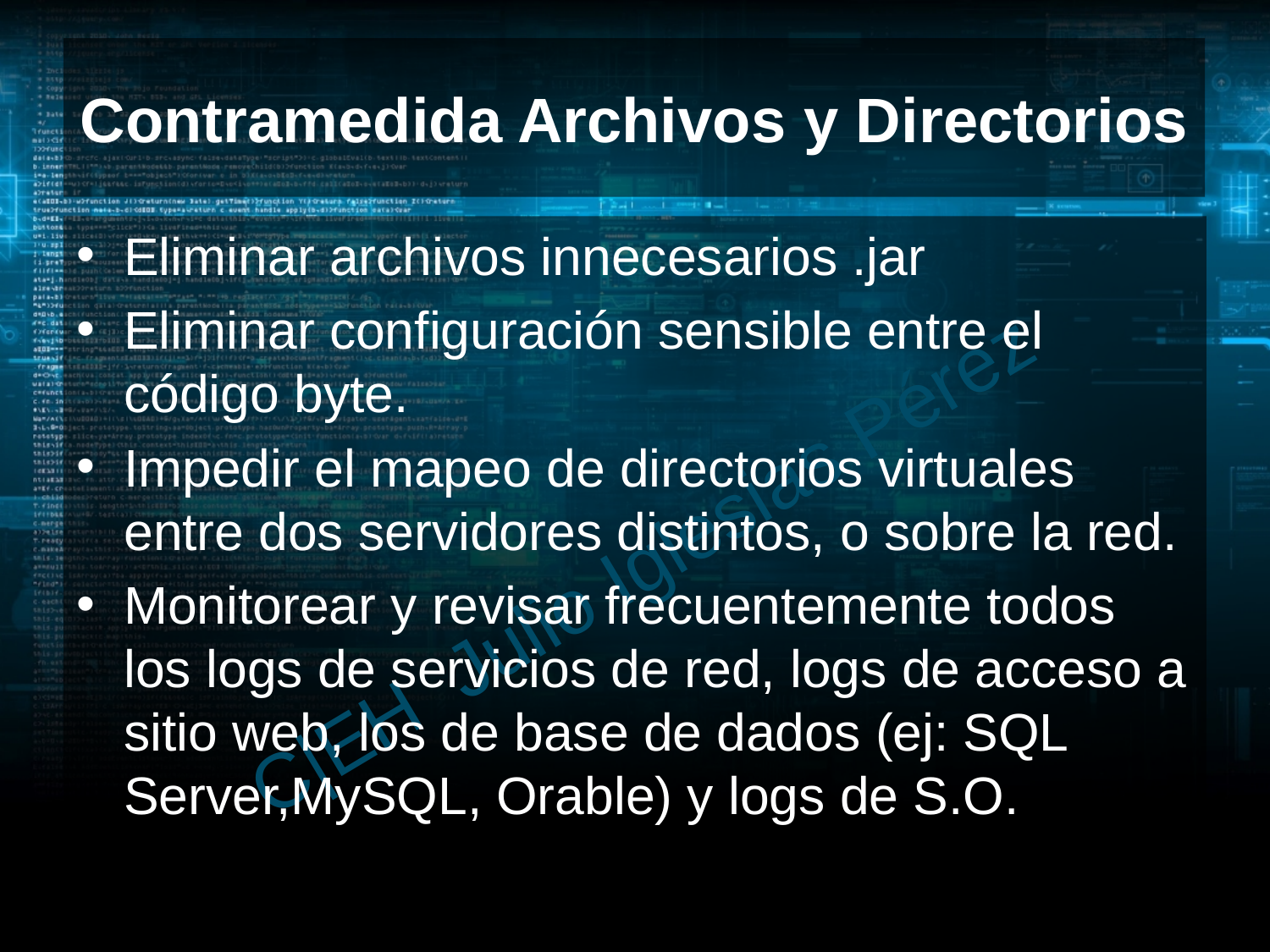

# Contramedida Archivos y Directorios
Eliminar archivos innecesarios .jar
Eliminar configuración sensible entre el código byte.
Impedir el mapeo de directorios virtuales entre dos servidores distintos, o sobre la red.
Monitorear y revisar frecuentemente todos los logs de servicios de red, logs de acceso a sitio web, los de base de dados (ej: SQL Server,MySQL, Orable) y logs de S.O.
C|EH  Julio Iglesias Pérez